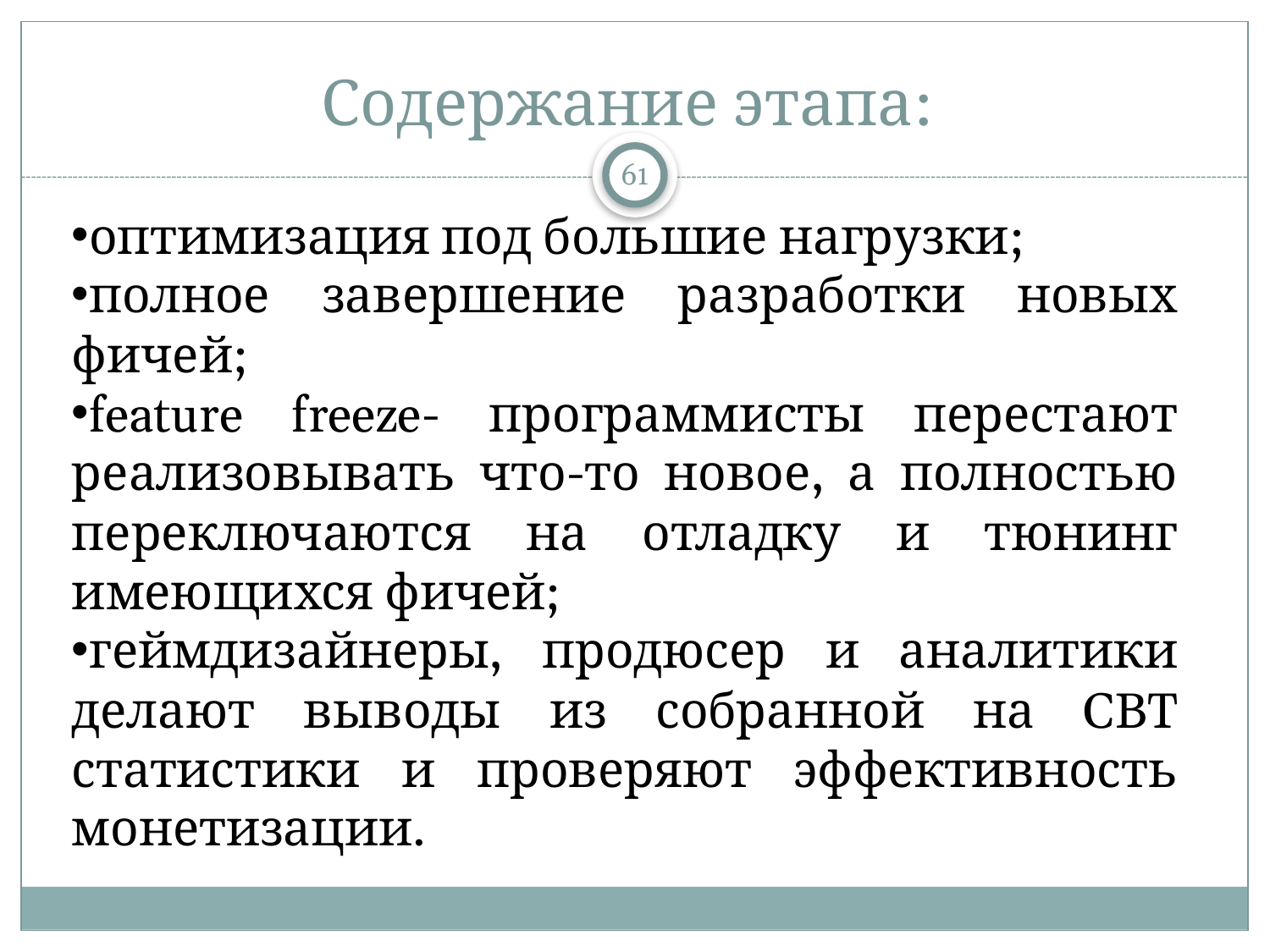

# Содержание этапа:
61
оптимизация под большие нагрузки;
полное завершение разработки новых фичей;
feature freeze- программисты перестают реализовывать что-то новое, а полностью переключаются на отладку и тюнинг имеющихся фичей;
геймдизайнеры, продюсер и аналитики делают выводы из собранной на CBT статистики и проверяют эффективность монетизации.